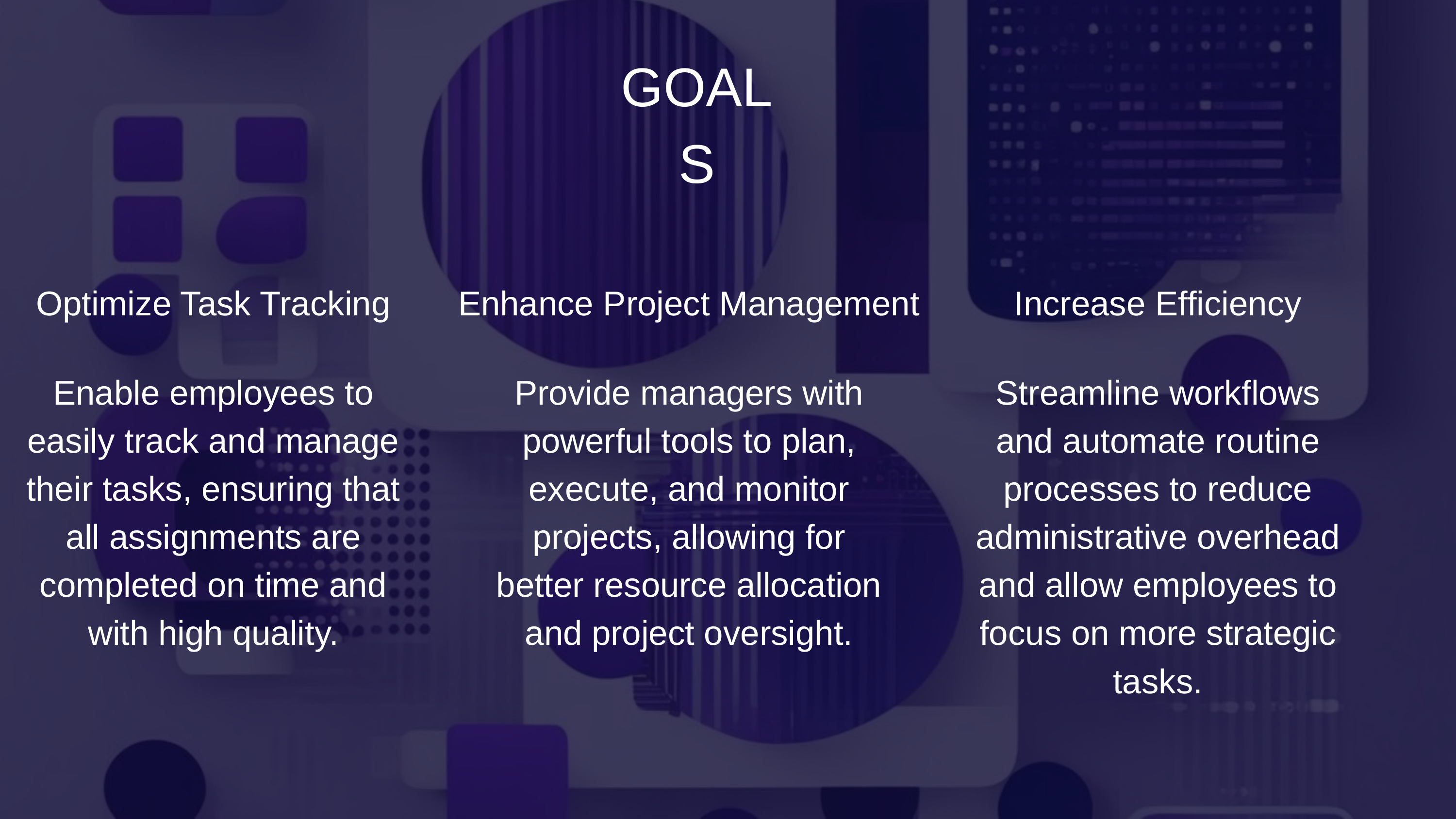

GOALS
Optimize Task Tracking
Enhance Project Management
Increase Efficiency
Enable employees to easily track and manage their tasks, ensuring that all assignments are completed on time and with high quality.
Provide managers with powerful tools to plan, execute, and monitor projects, allowing for better resource allocation and project oversight.
Streamline workflows and automate routine processes to reduce administrative overhead and allow employees to focus on more strategic tasks.